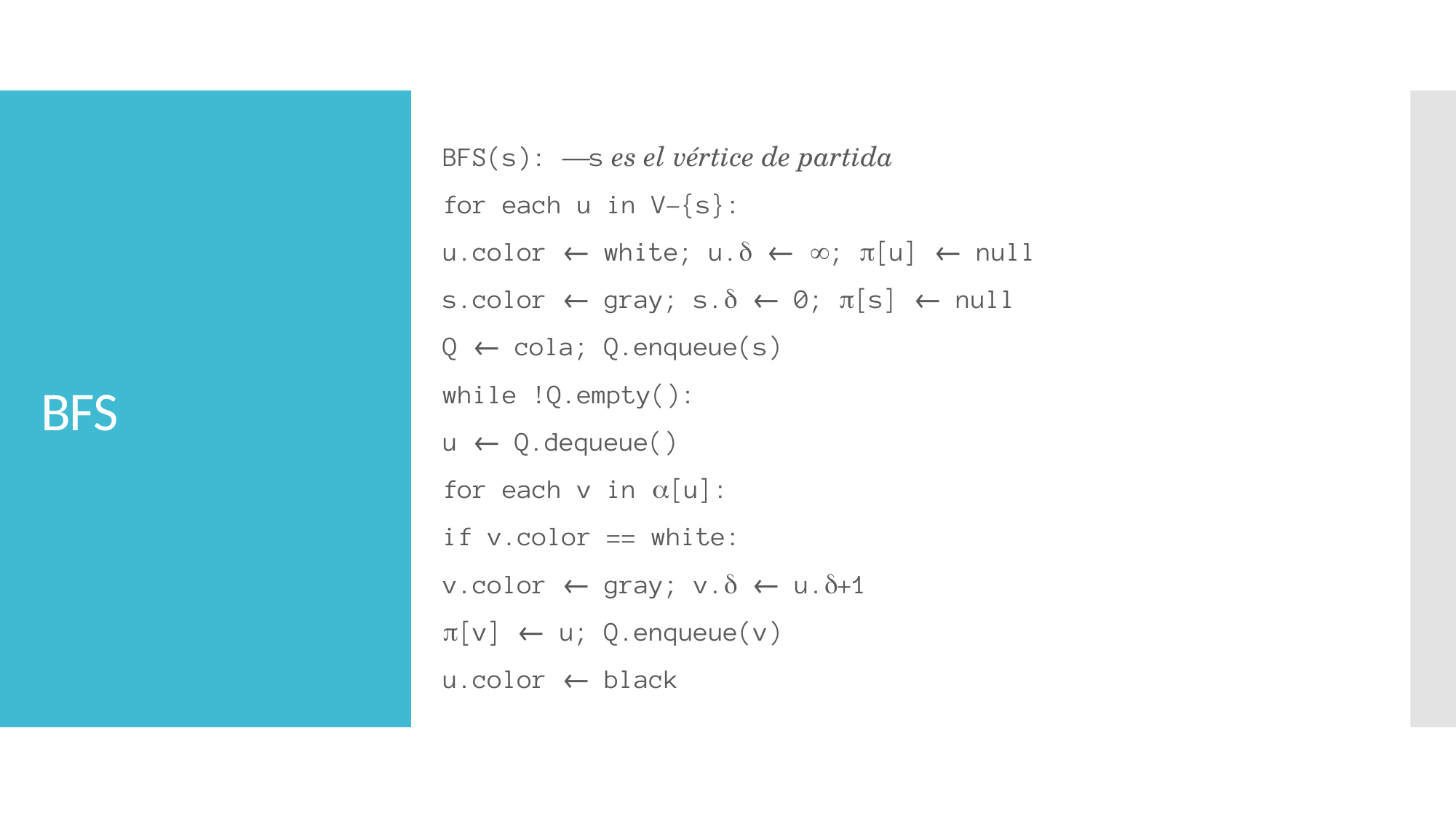

BFS(s): —s es el vértice de partida
	for each u in V–{s}:
		u.color ← white; u.δ ← ∞; π[u] ← null
	s.color ← gray; s.δ ← 0; π[s] ← null
	Q ← cola; Q.enqueue(s)
	while !Q.empty():
		u ← Q.dequeue()
		for each v in α[u]:
			if v.color == white:
				v.color ← gray; v.δ ← u.δ+1
				π[v] ← u; Q.enqueue(v)
		u.color ← black
# BFS